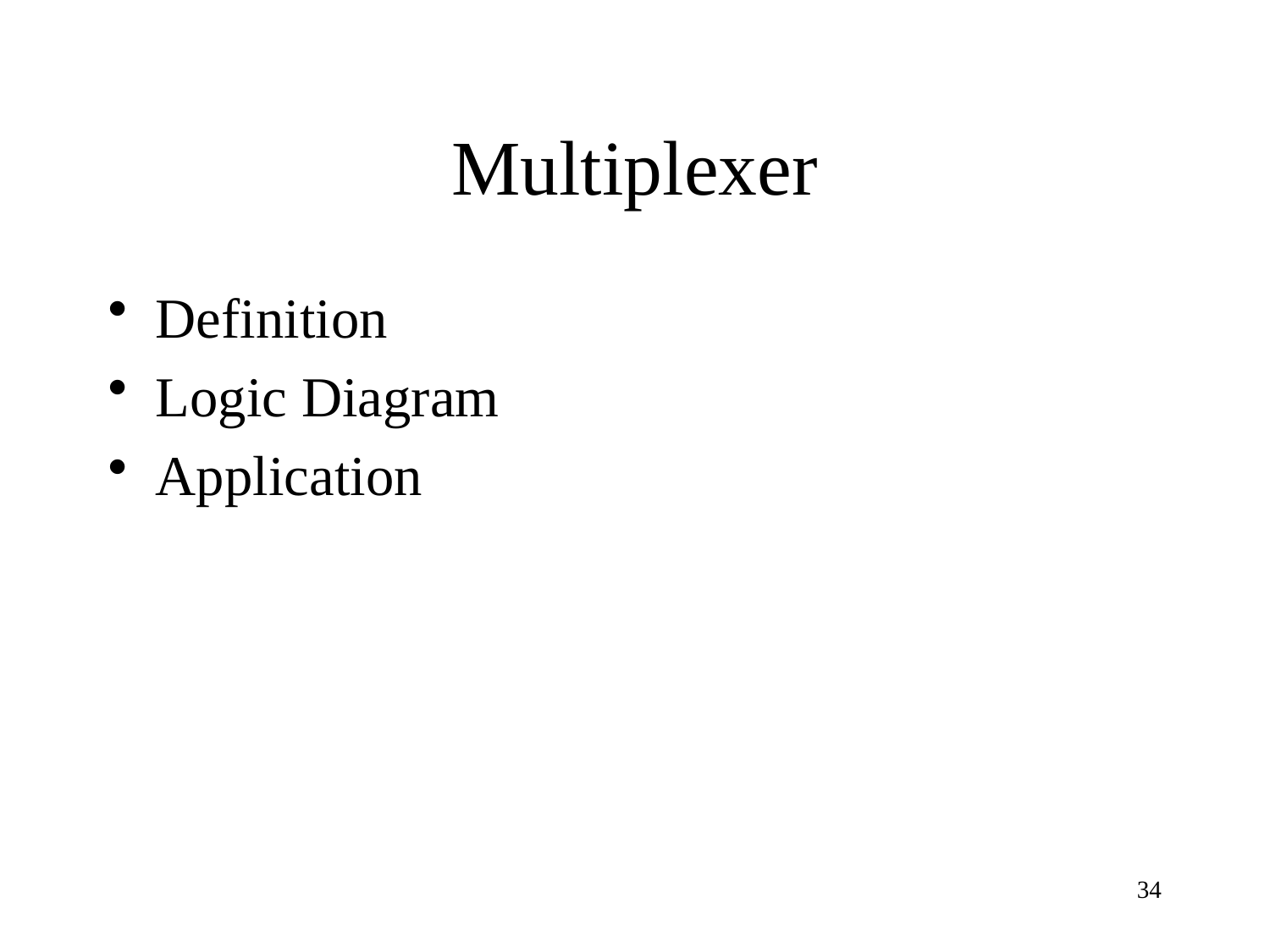

# Multiplexer
Definition
Logic Diagram
Application
34